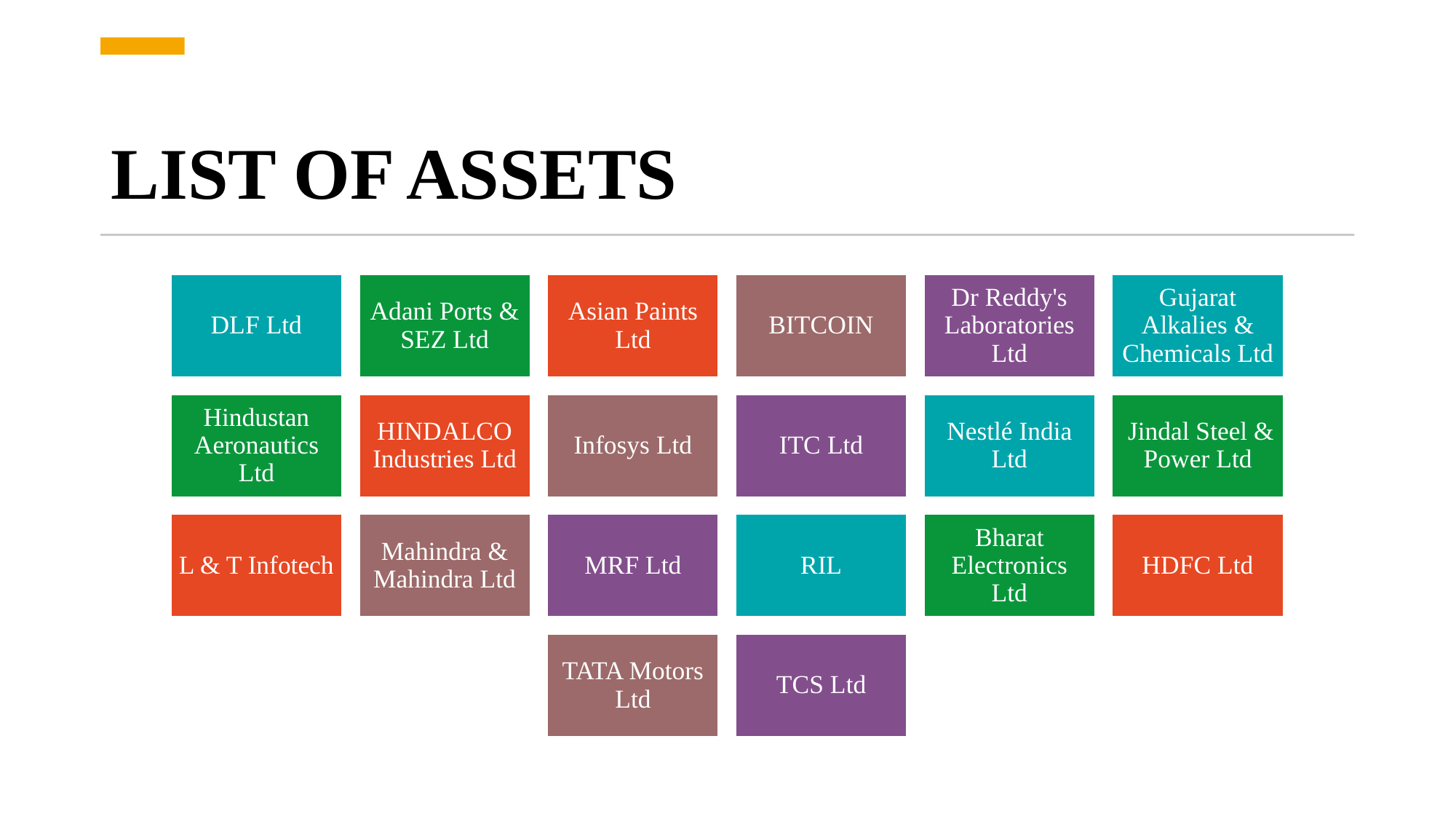

# LIST OF ASSETS

DLF Ltd
Adani Ports & SEZ Ltd
Asian Paints Ltd
BITCOIN
Dr Reddy's Laboratories Ltd
Gujarat Alkalies & Chemicals Ltd
Hindustan Aeronautics Ltd
HINDALCO Industries Ltd
Infosys Ltd
ITC Ltd
Nestlé India Ltd
 Jindal Steel & Power Ltd
L & T Infotech
Mahindra & Mahindra Ltd
MRF Ltd
RIL
Bharat Electronics Ltd
HDFC Ltd
TATA Motors Ltd
TCS Ltd